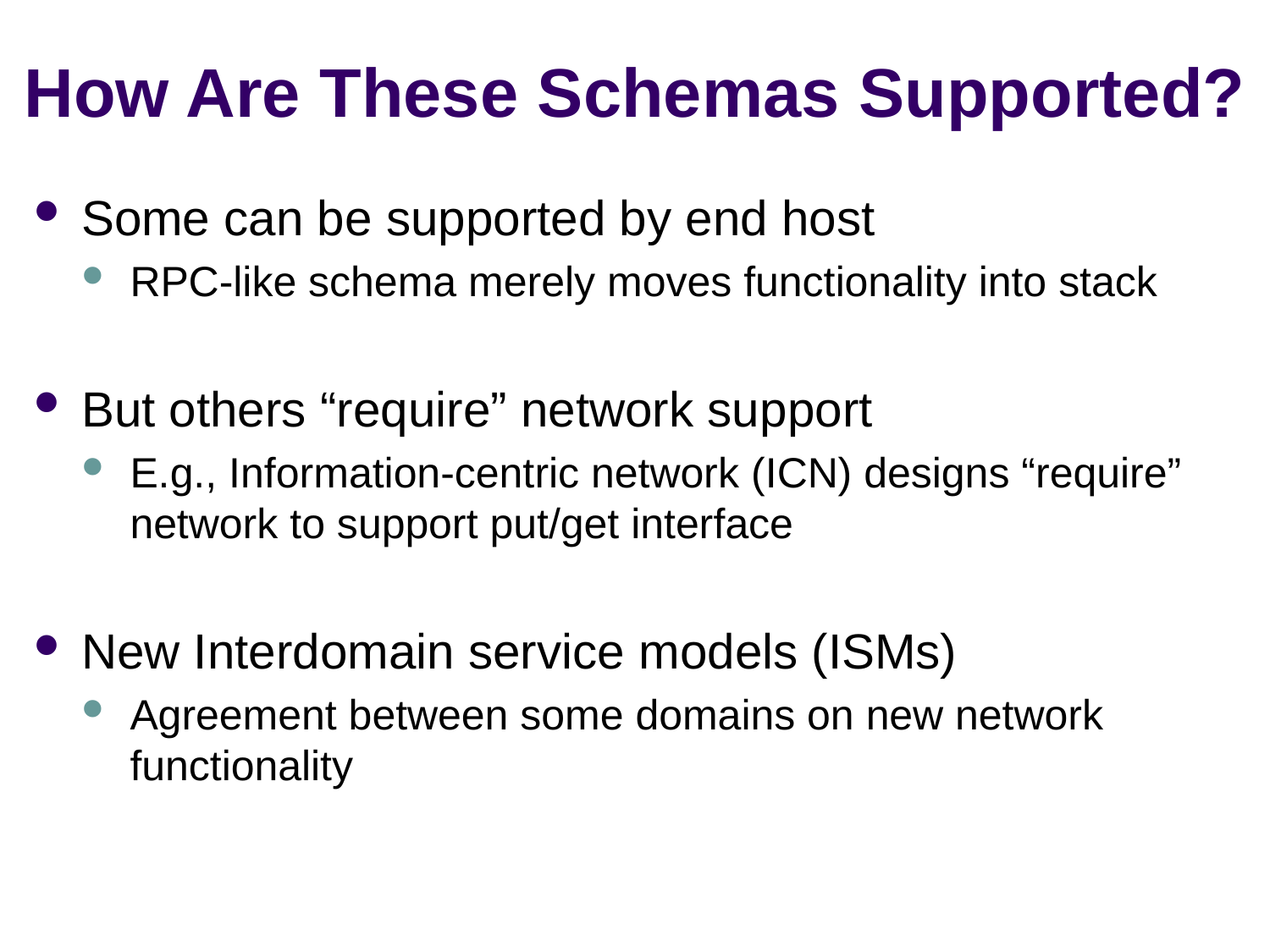

# How Are These Schemas Supported?
Some can be supported by end host
RPC-like schema merely moves functionality into stack

But others “require” network support
E.g., Information-centric network (ICN) designs “require” network to support put/get interface

New Interdomain service models (ISMs)
Agreement between some domains on new network functionality